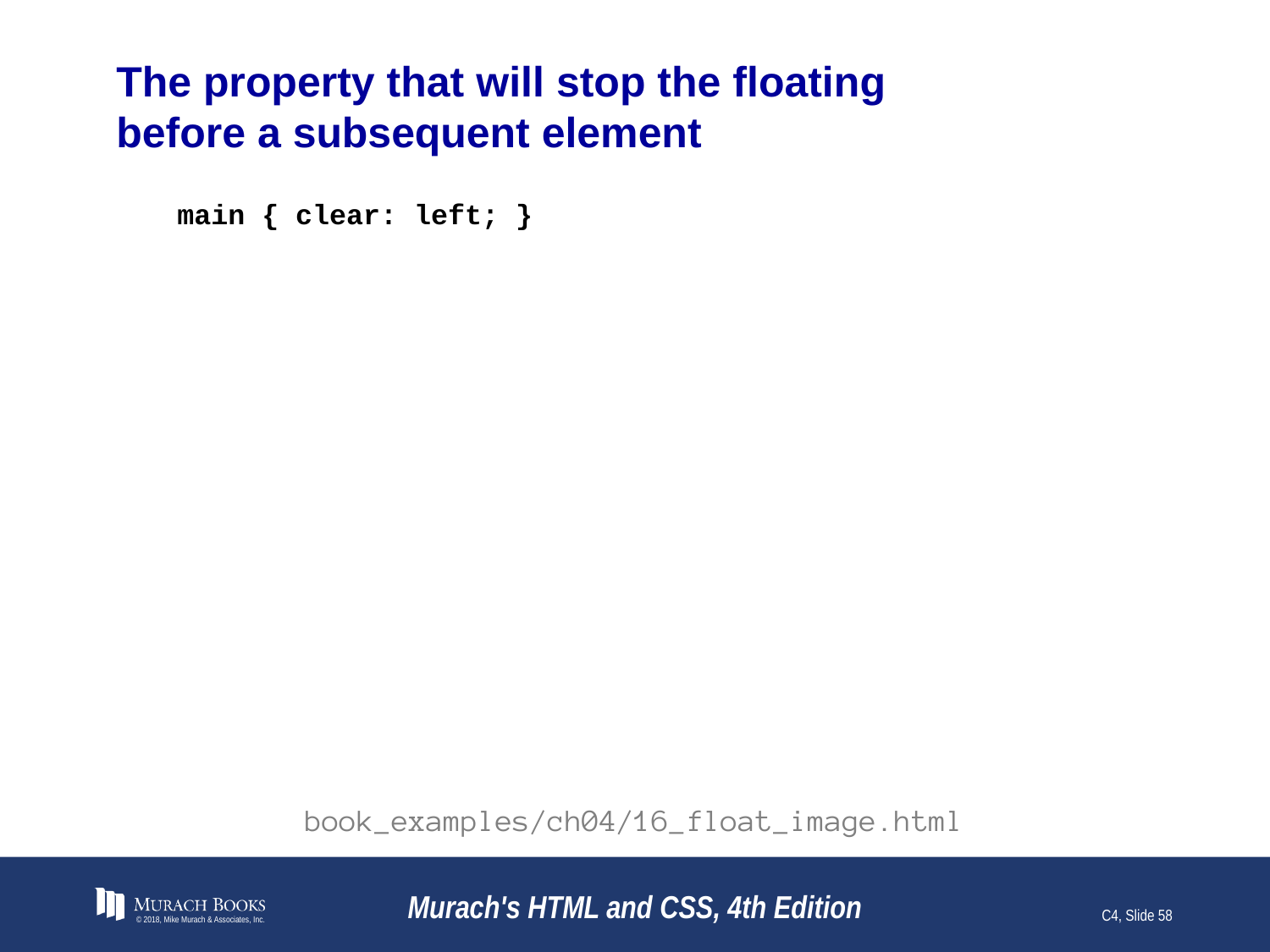

# The property that will stop the floating before a subsequent element
main { clear: left; }

book_examples/ch04/16_float_image.html
© 2018, Mike Murach & Associates, Inc.
Murach's HTML and CSS, 4th Edition

C4, Slide 58